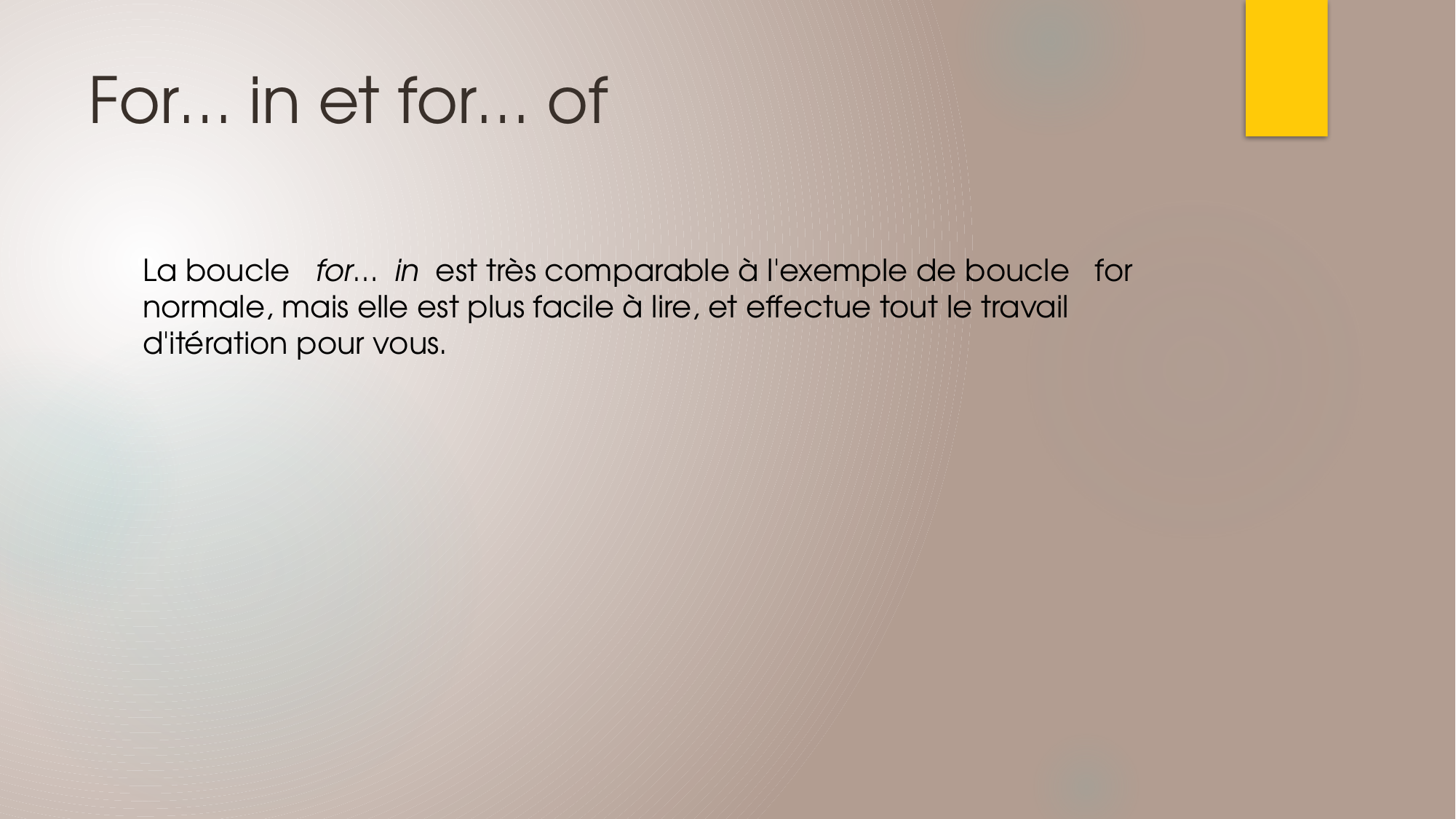

# For… in et for… of
La boucle   for…  in  est très comparable à l'exemple de boucle   for  normale, mais elle est plus facile à lire, et effectue tout le travail d'itération pour vous.